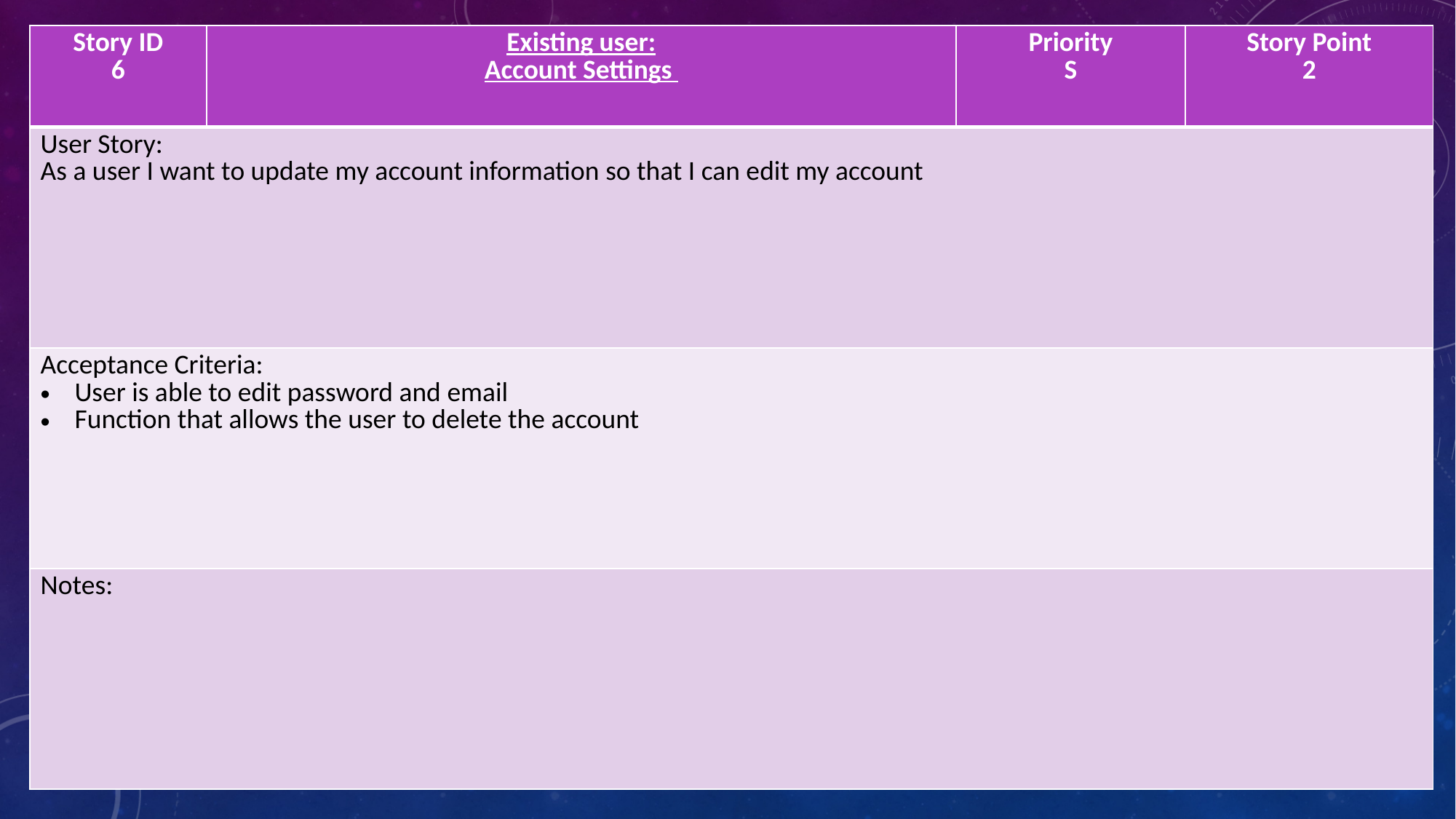

| Story ID 6 | Existing user: Account Settings | Priority S | Story Point 2 |
| --- | --- | --- | --- |
| User Story: As a user I want to update my account information so that I can edit my account |  |  |  |
| Acceptance Criteria: User is able to edit password and email Function that allows the user to delete the account |  |  |  |
| Notes: |  |  |  |